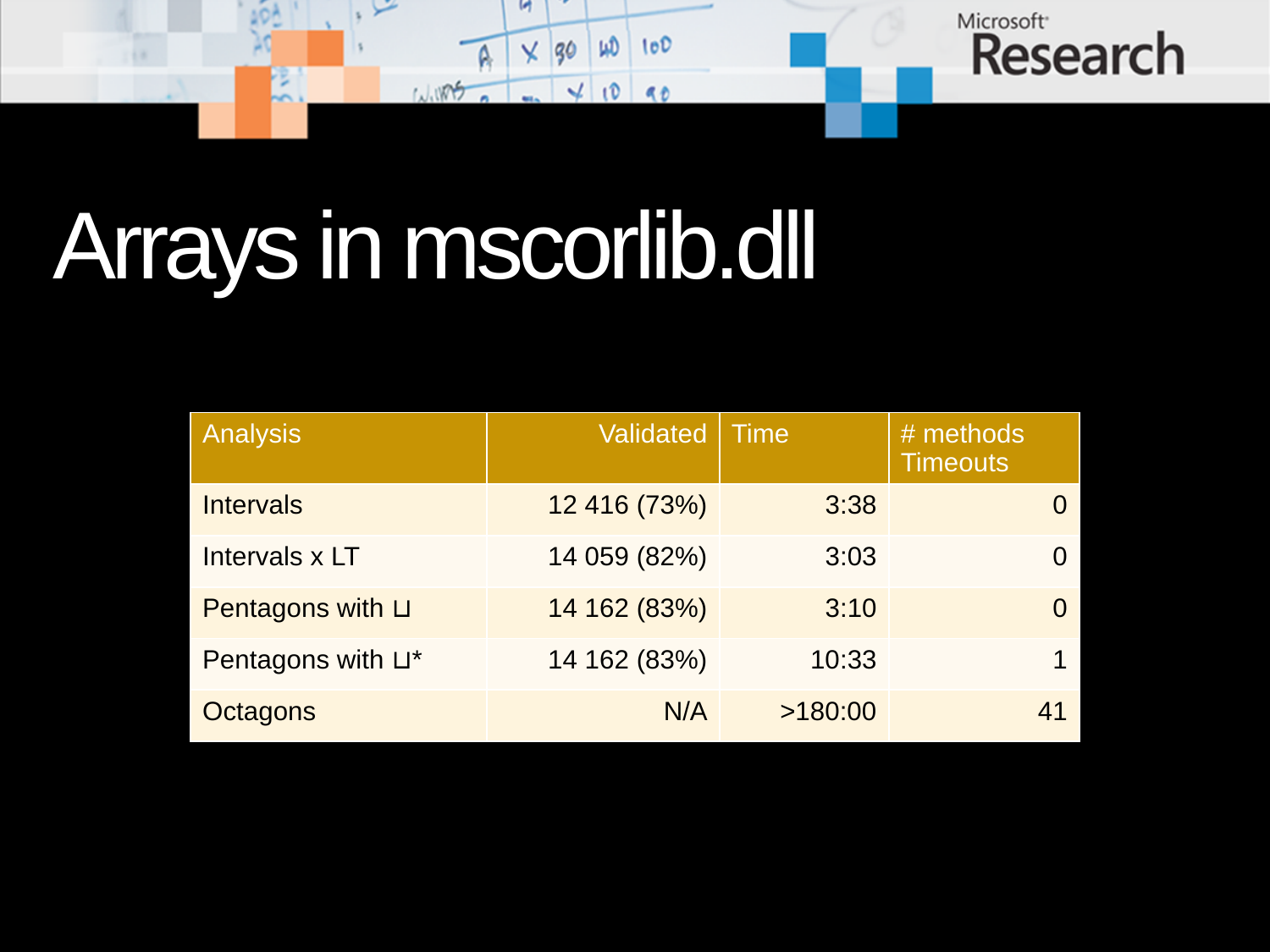

# Arrays in mscorlib.dll
| Analysis | Validated | Time | # methods Timeouts |
| --- | --- | --- | --- |
| Intervals | 12 416 (73%) | 3:38 | 0 |
| Intervals x LT | 14 059 (82%) | 3:03 | 0 |
| Pentagons with ⊔ | 14 162 (83%) | 3:10 | 0 |
| Pentagons with ⊔\* | 14 162 (83%) | 10:33 | 1 |
| Octagons | N/A | >180:00 | 41 |